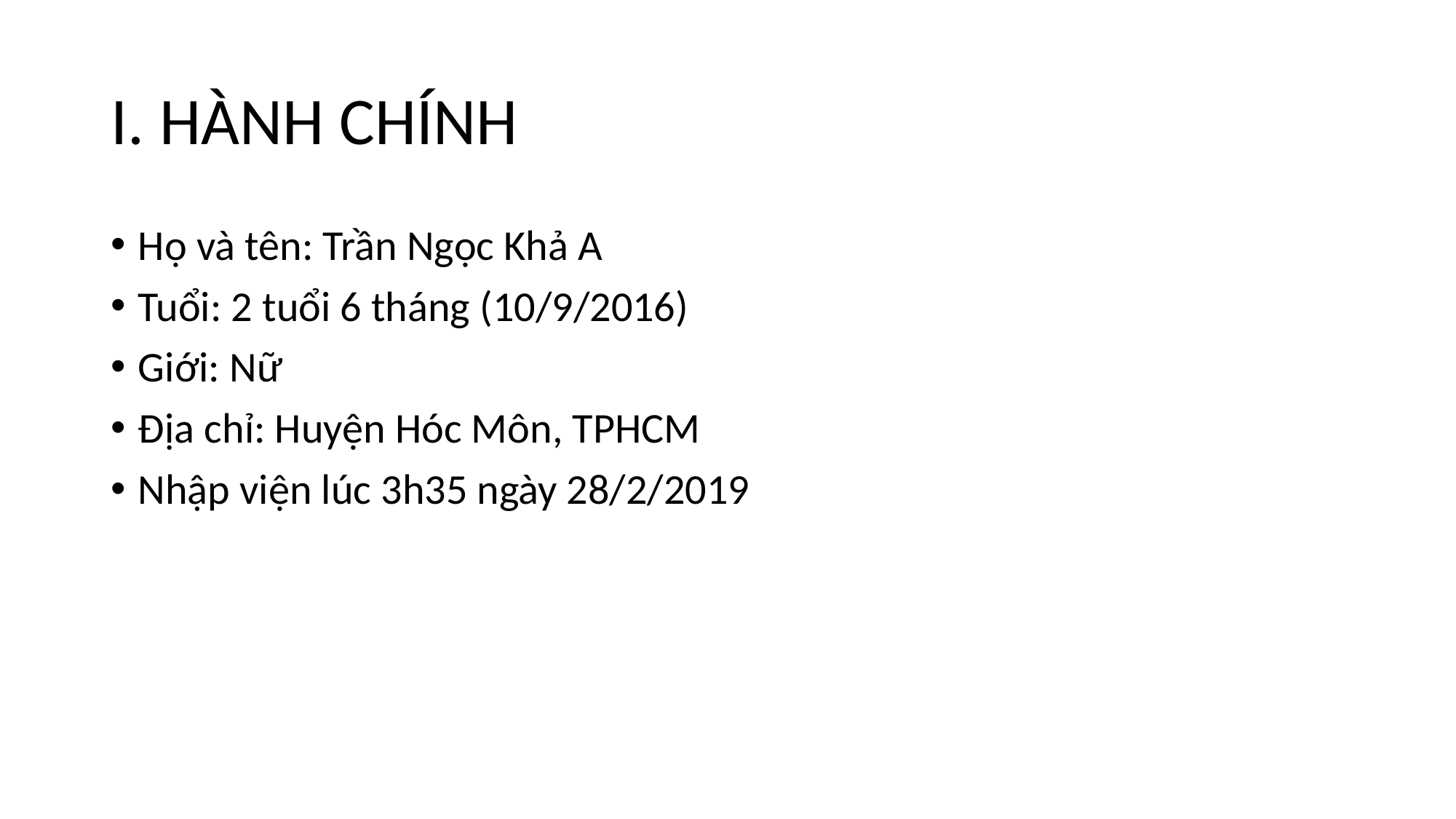

# I. HÀNH CHÍNH
Họ và tên: Trần Ngọc Khả A
Tuổi: 2 tuổi 6 tháng (10/9/2016)
Giới: Nữ
Địa chỉ: Huyện Hóc Môn, TPHCM
Nhập viện lúc 3h35 ngày 28/2/2019